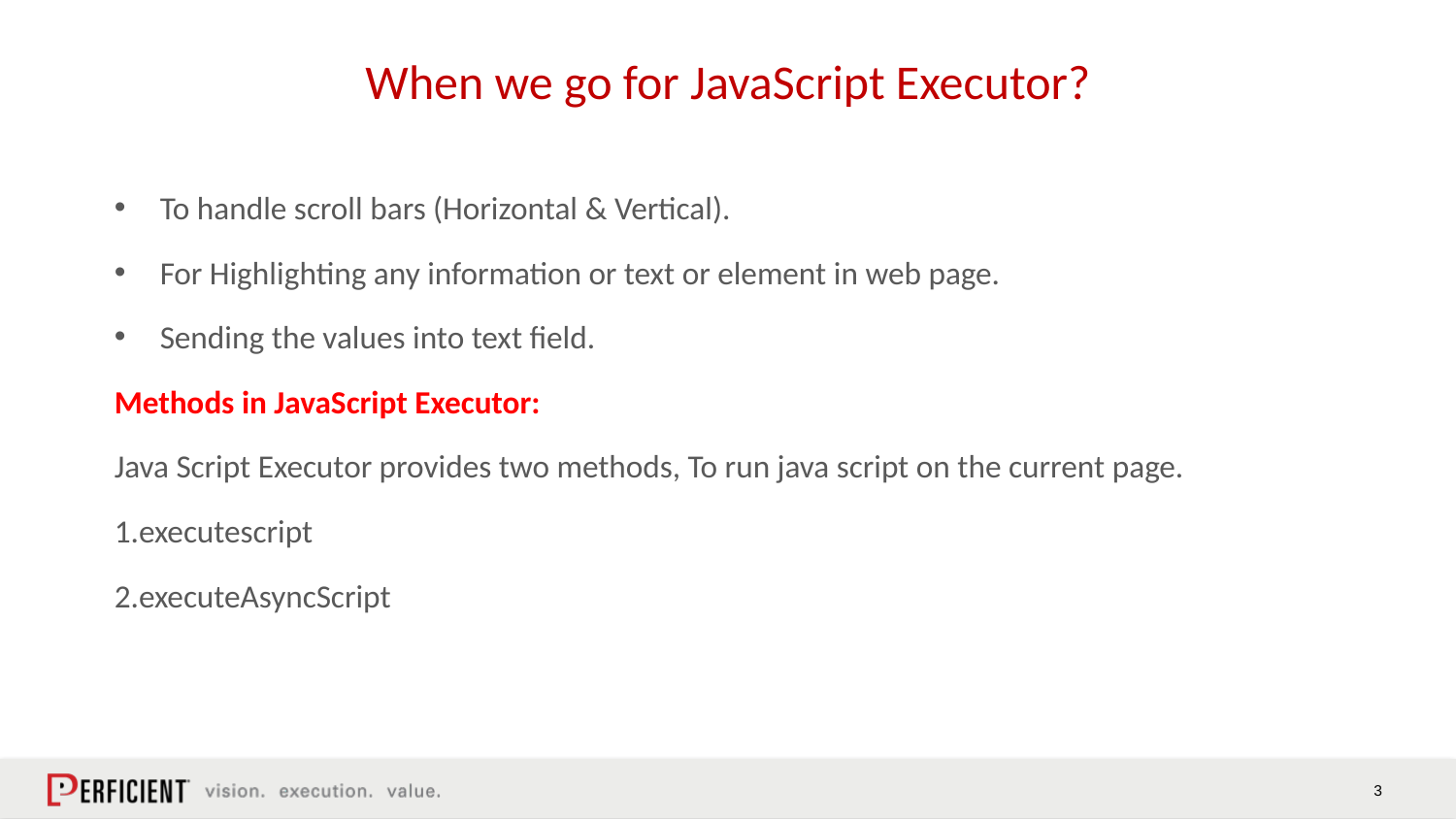

# When we go for JavaScript Executor?
To handle scroll bars (Horizontal & Vertical).
For Highlighting any information or text or element in web page.
Sending the values into text field.
Methods in JavaScript Executor:
Java Script Executor provides two methods, To run java script on the current page.
1.executescript
2.executeAsyncScript